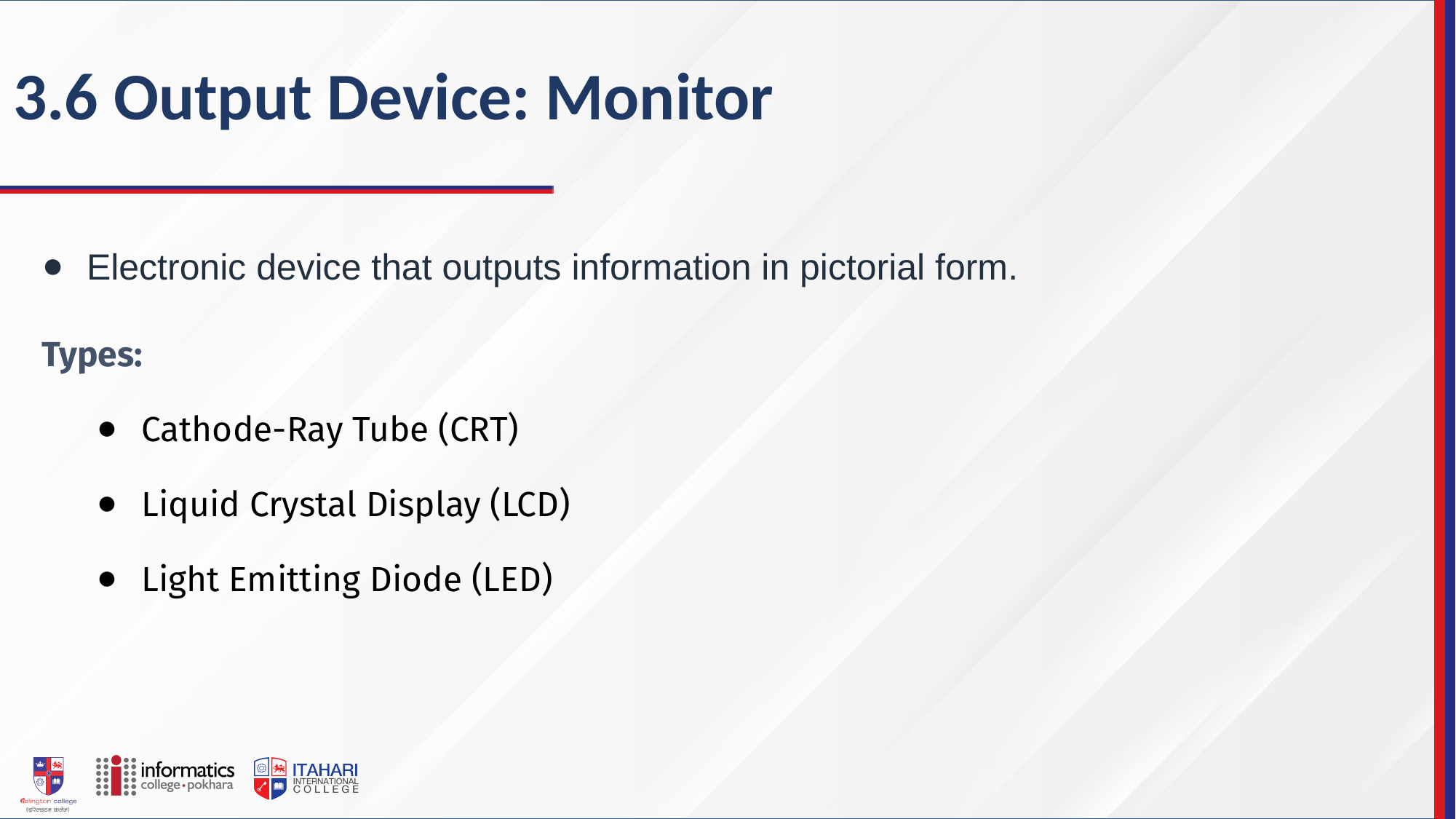

# 3.6 Output Device: Monitor
Electronic device that outputs information in pictorial form.

Types:
Cathode-Ray Tube (CRT)
Liquid Crystal Display (LCD)
Light Emitting Diode (LED)